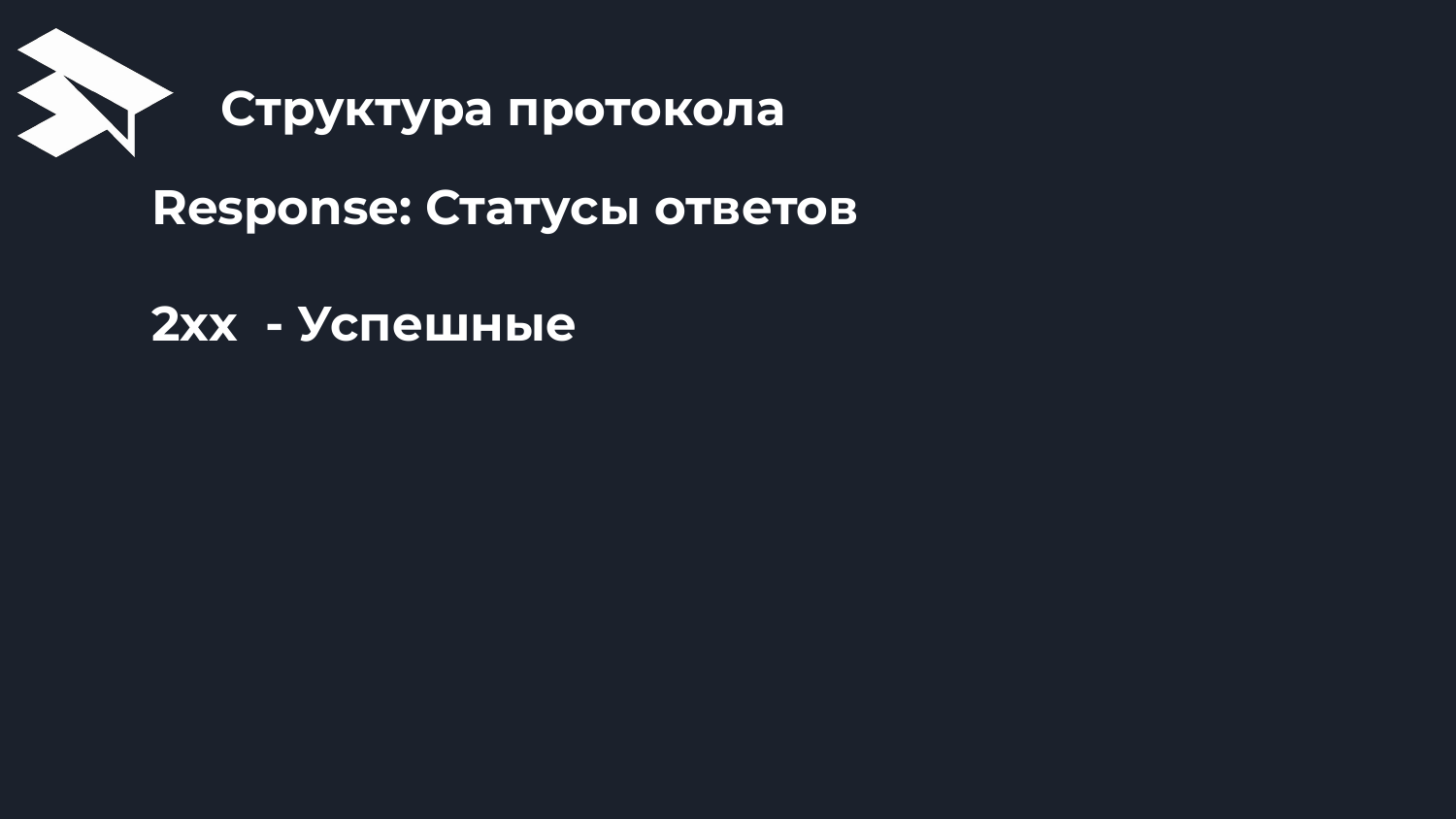

# Структура протокола
Response: Статусы ответов

2хх  - Успешные